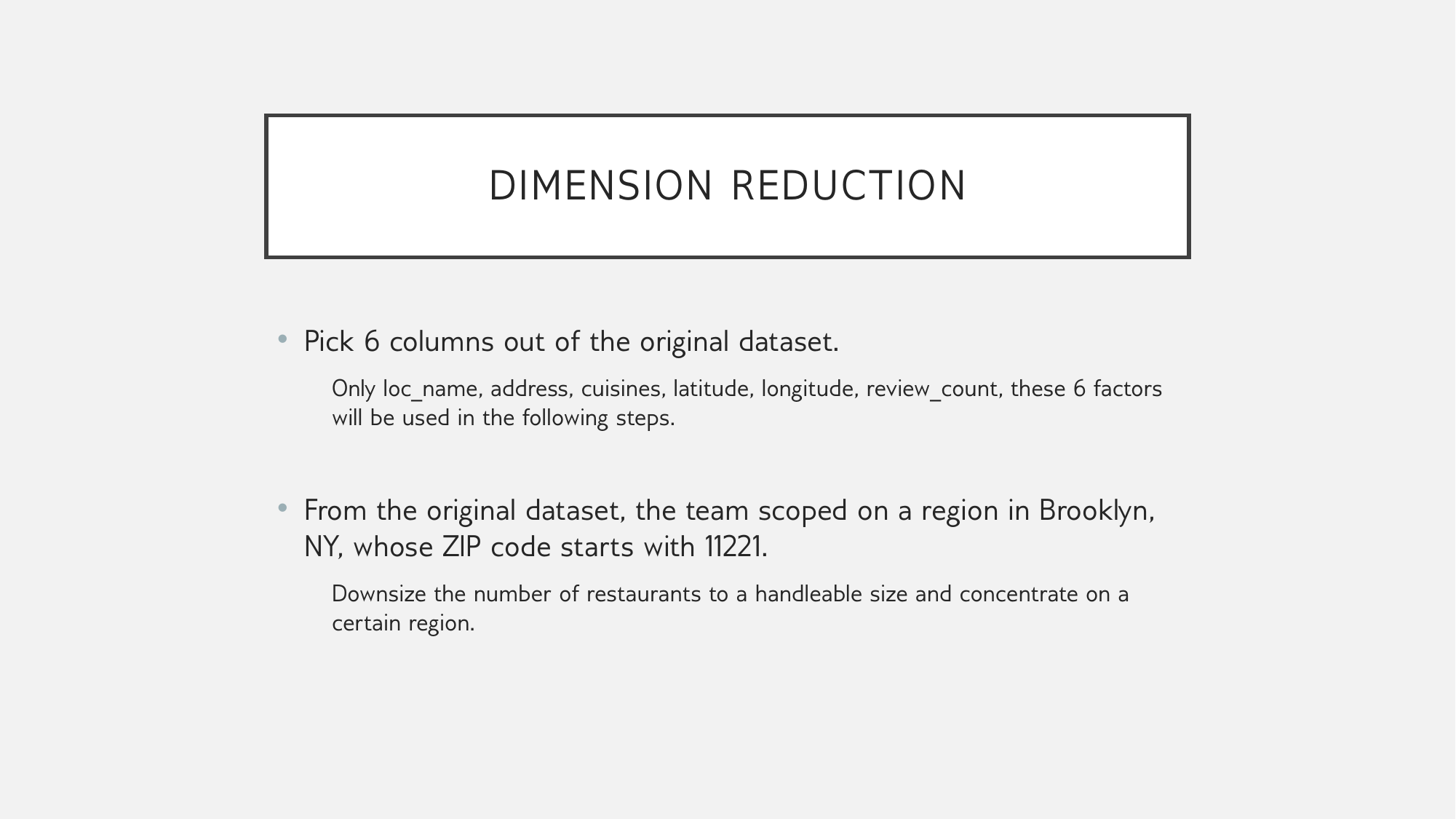

# Dimension reduction
Pick 6 columns out of the original dataset.
Only loc_name, address, cuisines, latitude, longitude, review_count, these 6 factors will be used in the following steps.

From the original dataset, the team scoped on a region in Brooklyn, NY, whose ZIP code starts with 11221.
Downsize the number of restaurants to a handleable size and concentrate on a certain region.